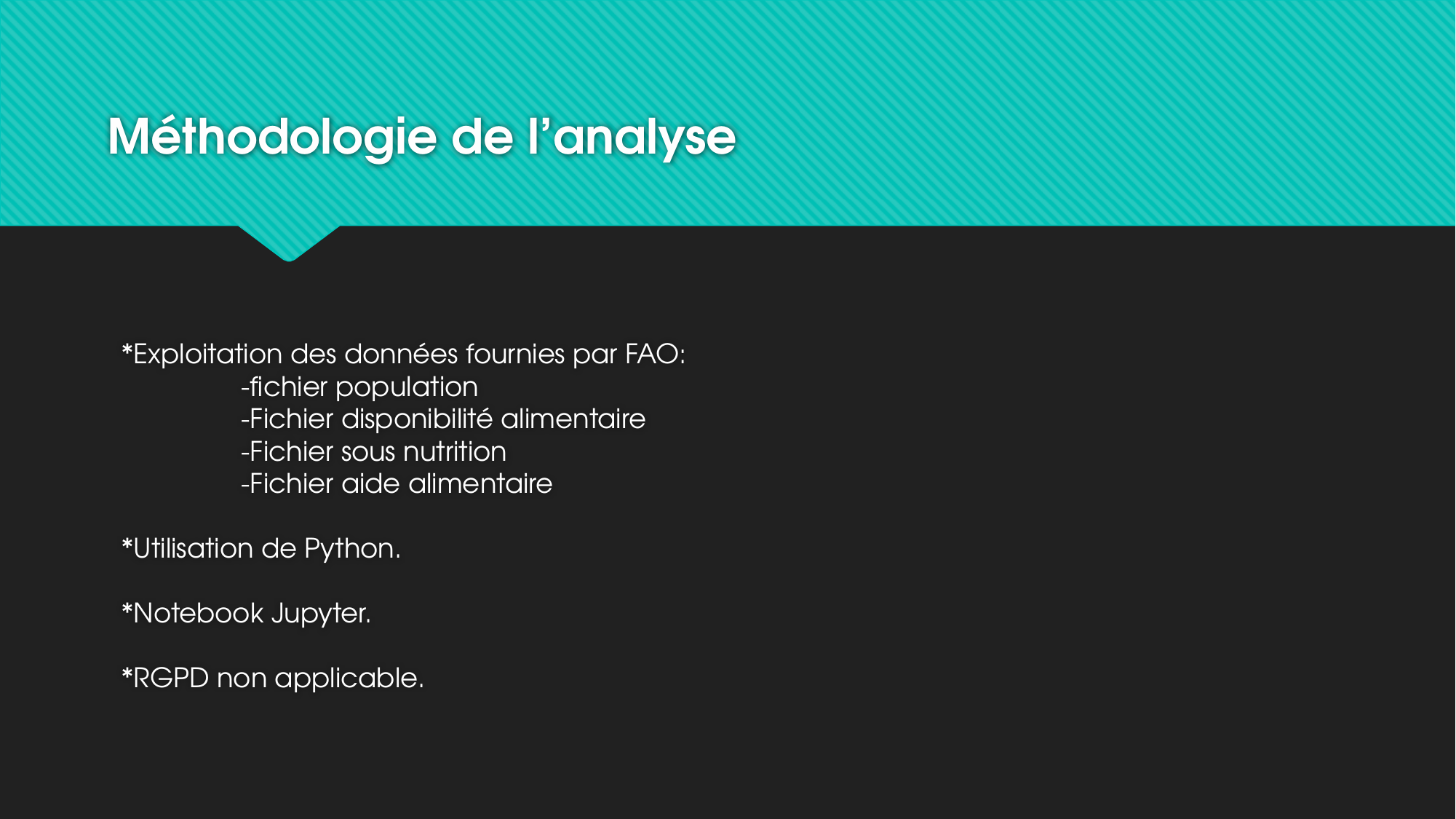

# Méthodologie de l’analyse

*Exploitation des données fournies par FAO:
                -fichier population
                -Fichier disponibilité alimentaire
                -Fichier sous nutrition
                -Fichier aide alimentaire

*Utilisation de Python.

*Notebook Jupyter.

*RGPD non applicable.